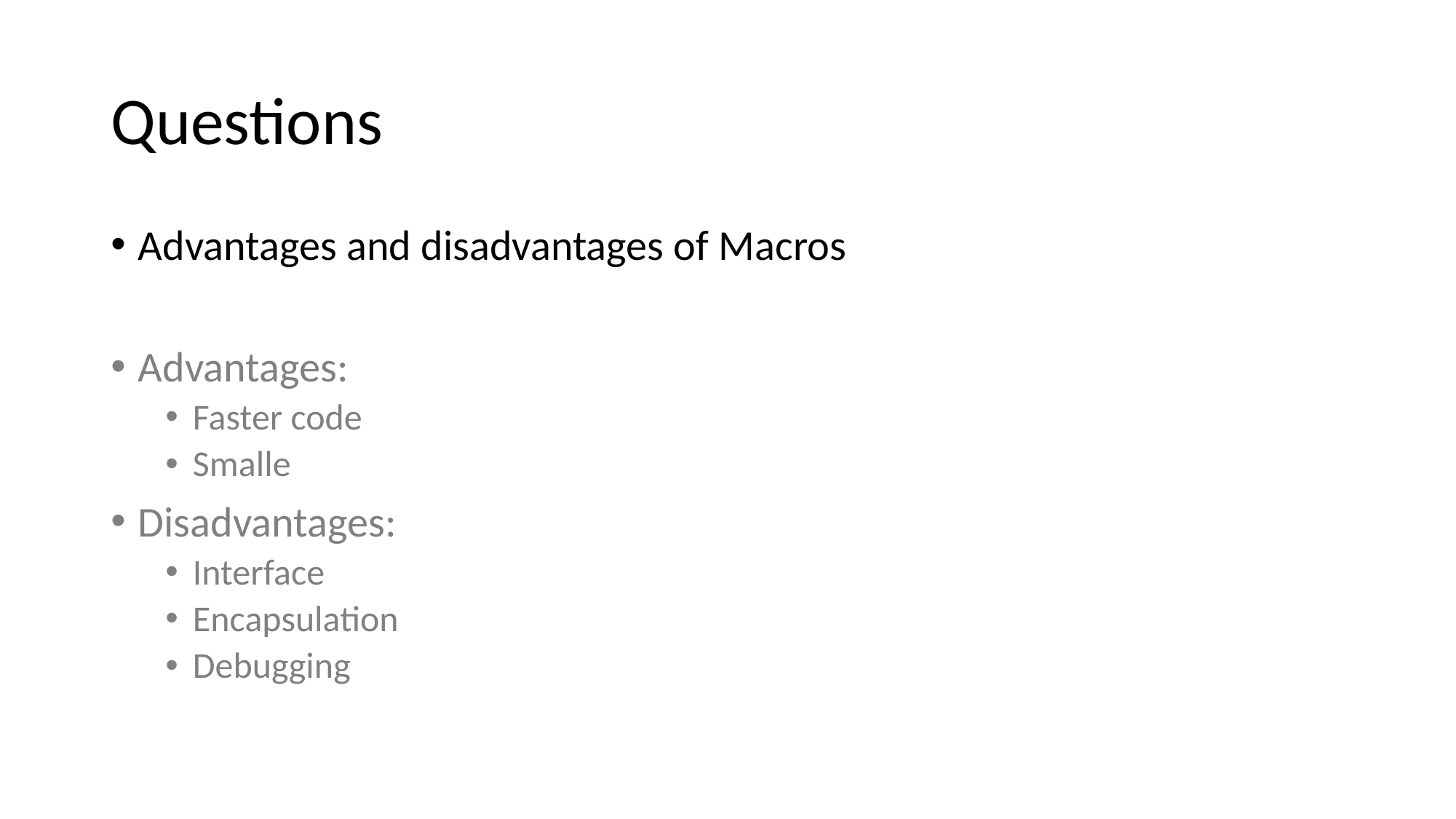

# Questions
Advantages and disadvantages of Macros

Advantages:
Faster code
Smalle
Disadvantages:
Interface
Encapsulation
Debugging